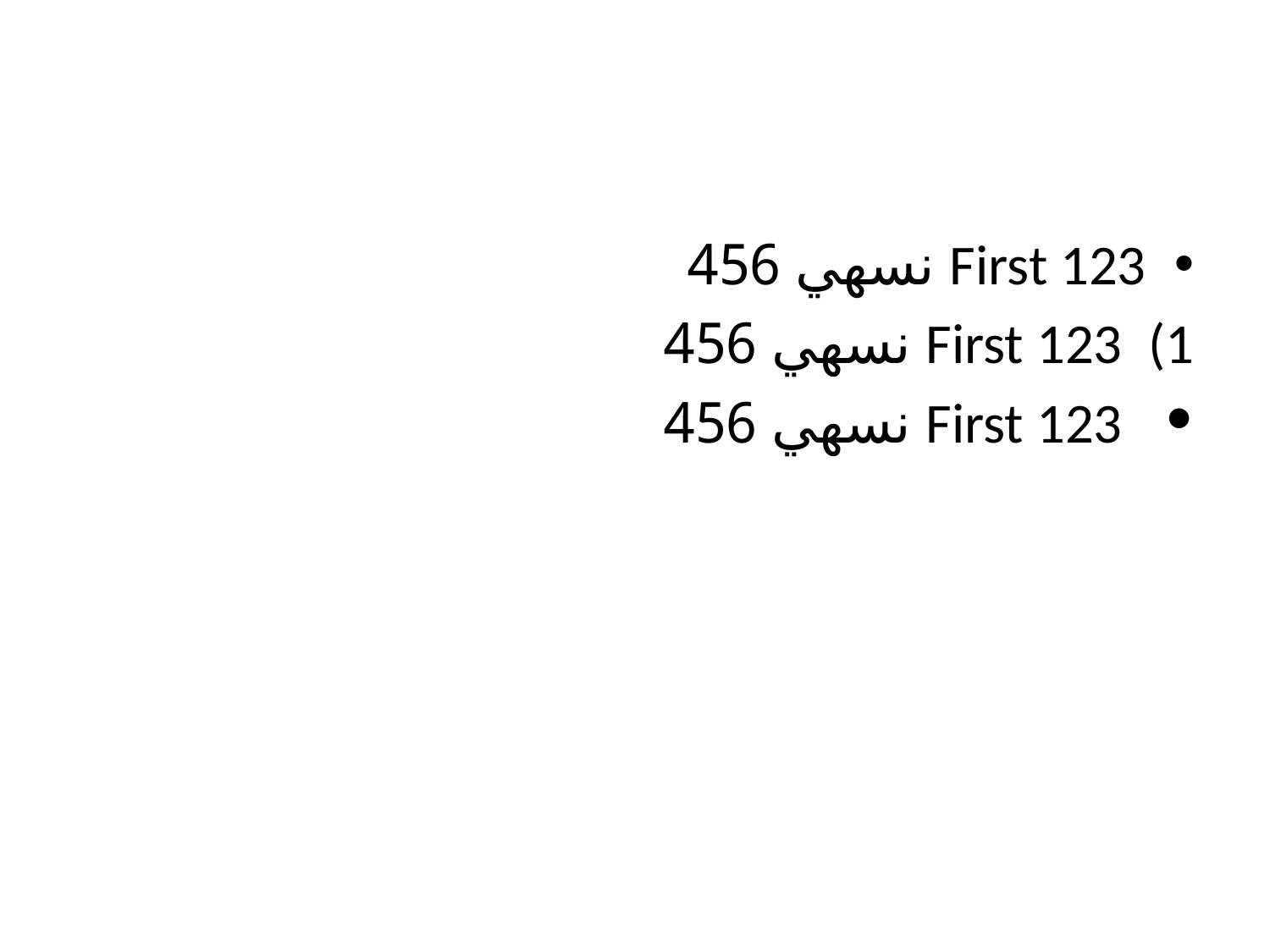

#
First 123 نسهي 456
First 123 نسهي 456
First 123 نسهي 456